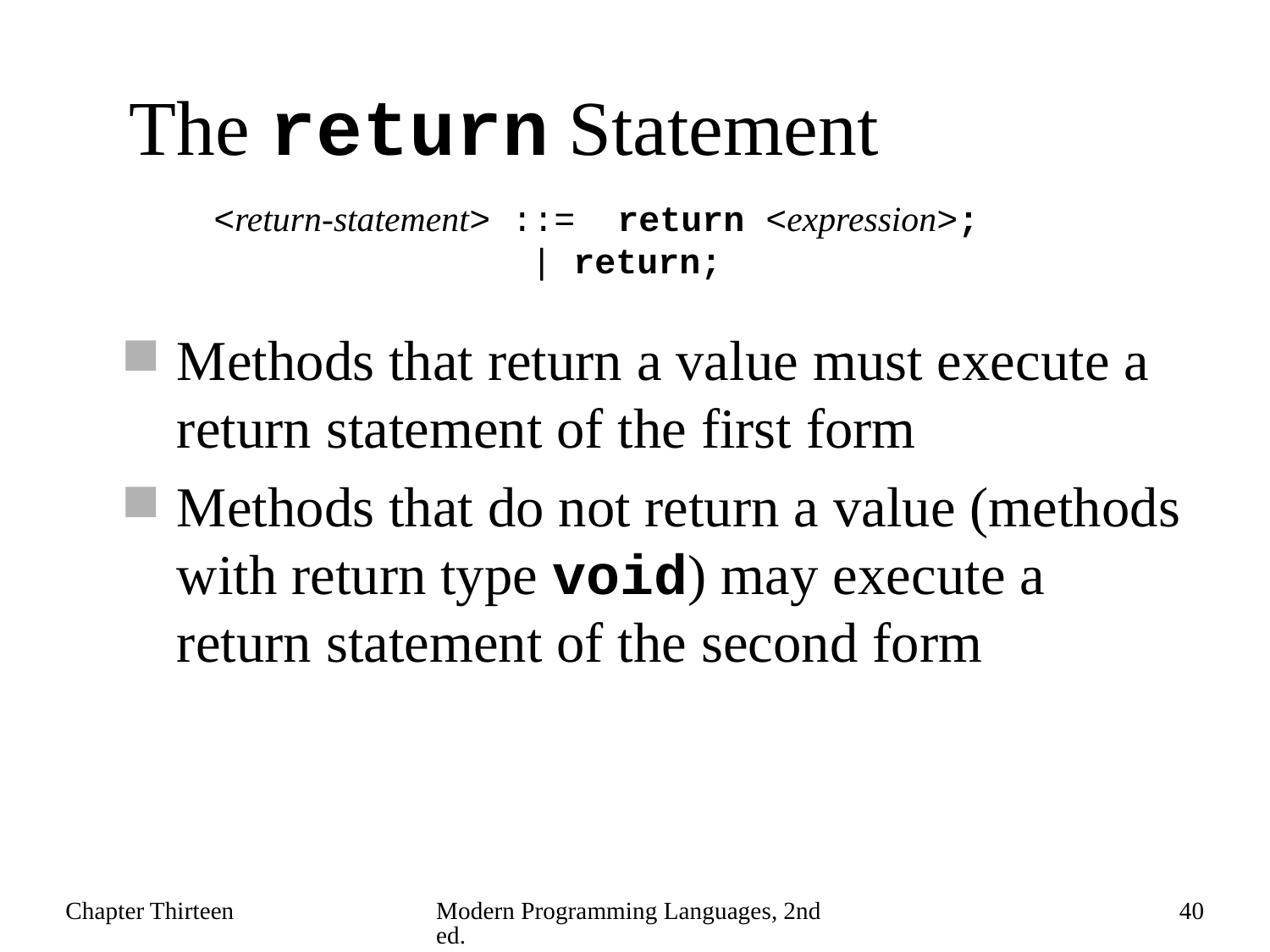

# The return Statement
<return-statement> ::=  return <expression>;
               | return;
Methods that return a value must execute a return statement of the first form
Methods that do not return a value (methods with return type void) may execute a return statement of the second form
Chapter Thirteen
Modern Programming Languages, 2nd ed.
40